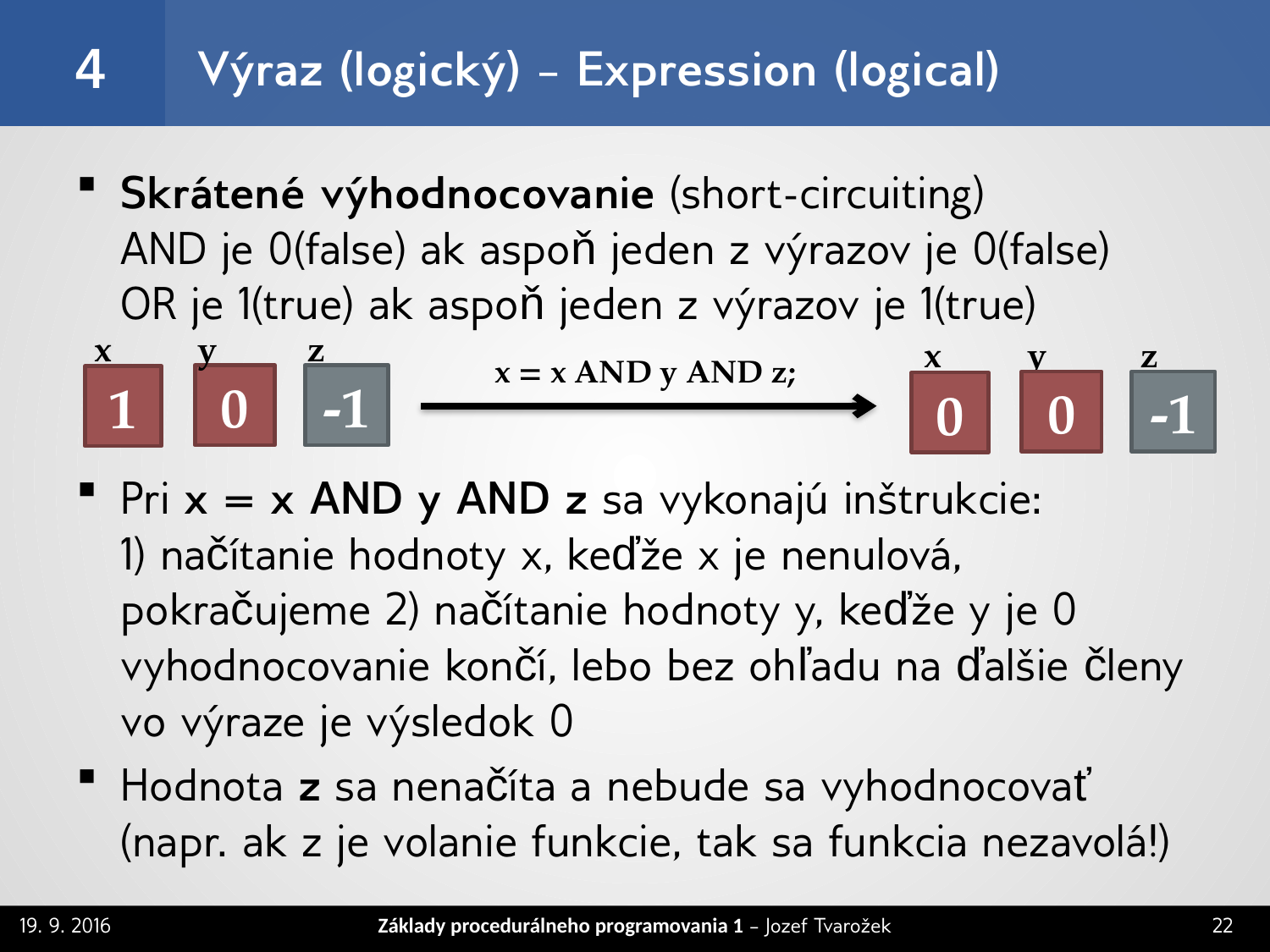

4
Výraz (logický) – Expression (logical)
Skrátené výhodnocovanie (short-circuiting)
AND je 0(false) ak aspoň jeden z výrazov je 0(false)
OR je 1(true) ak aspoň jeden z výrazov je 1(true)

Pri x = x AND y AND z sa vykonajú inštrukcie:
1) načítanie hodnoty x, keďže x je nenulová, pokračujeme 2) načítanie hodnoty y, keďže y je 0 vyhodnocovanie končí, lebo bez ohľadu na ďalšie členy vo výraze je výsledok 0
Hodnota z sa nenačíta a nebude sa vyhodnocovať (napr. ak z je volanie funkcie, tak sa funkcia nezavolá!)
x
y
z
x
y
z
x = x AND y AND z;
0
-1
1
0
-1
0
Základy procedurálneho programovania 1 – Jozef Tvarožek